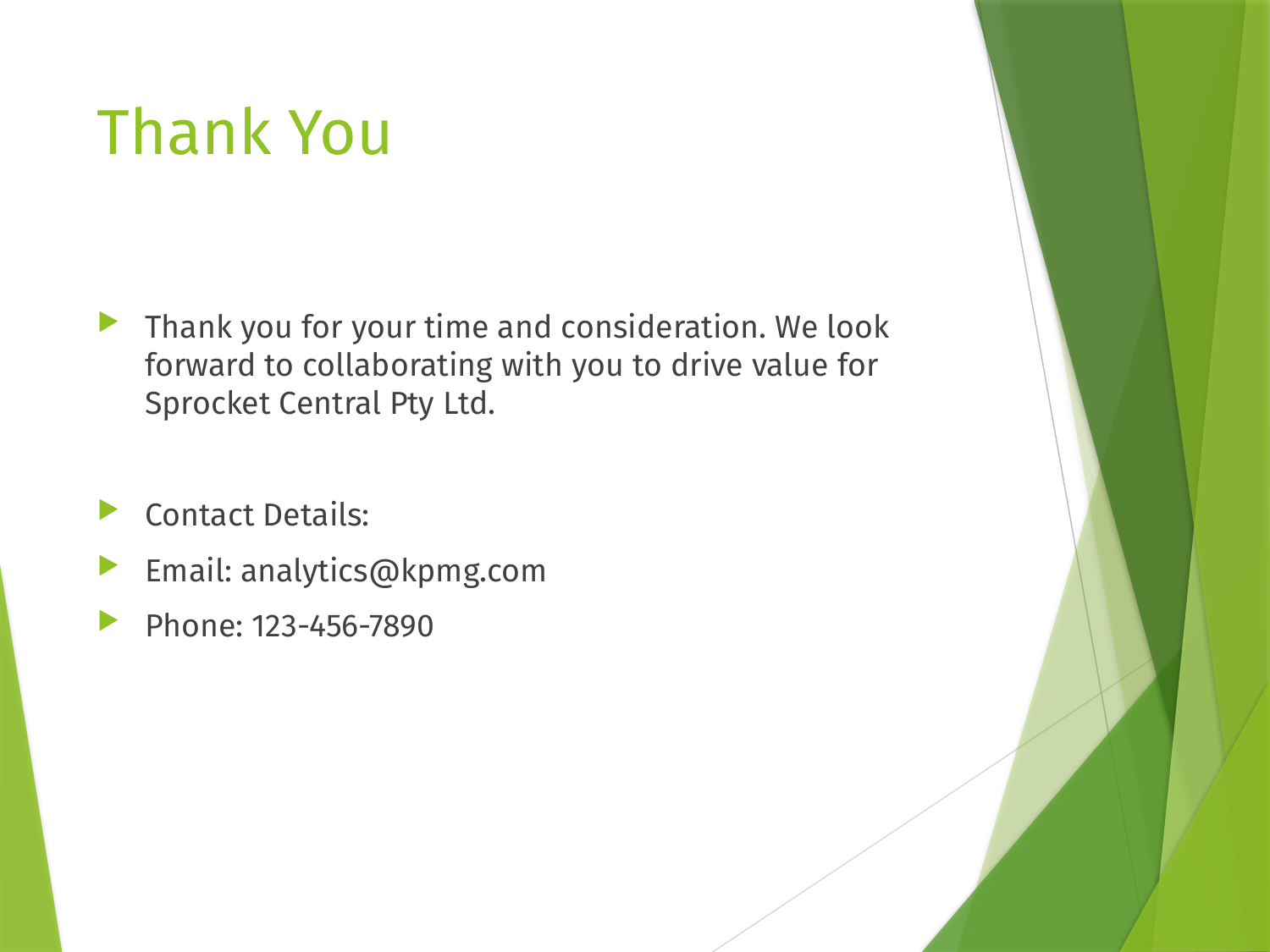

# Thank You
Thank you for your time and consideration. We look forward to collaborating with you to drive value for Sprocket Central Pty Ltd.

Contact Details:
Email: analytics@kpmg.com
Phone: 123-456-7890